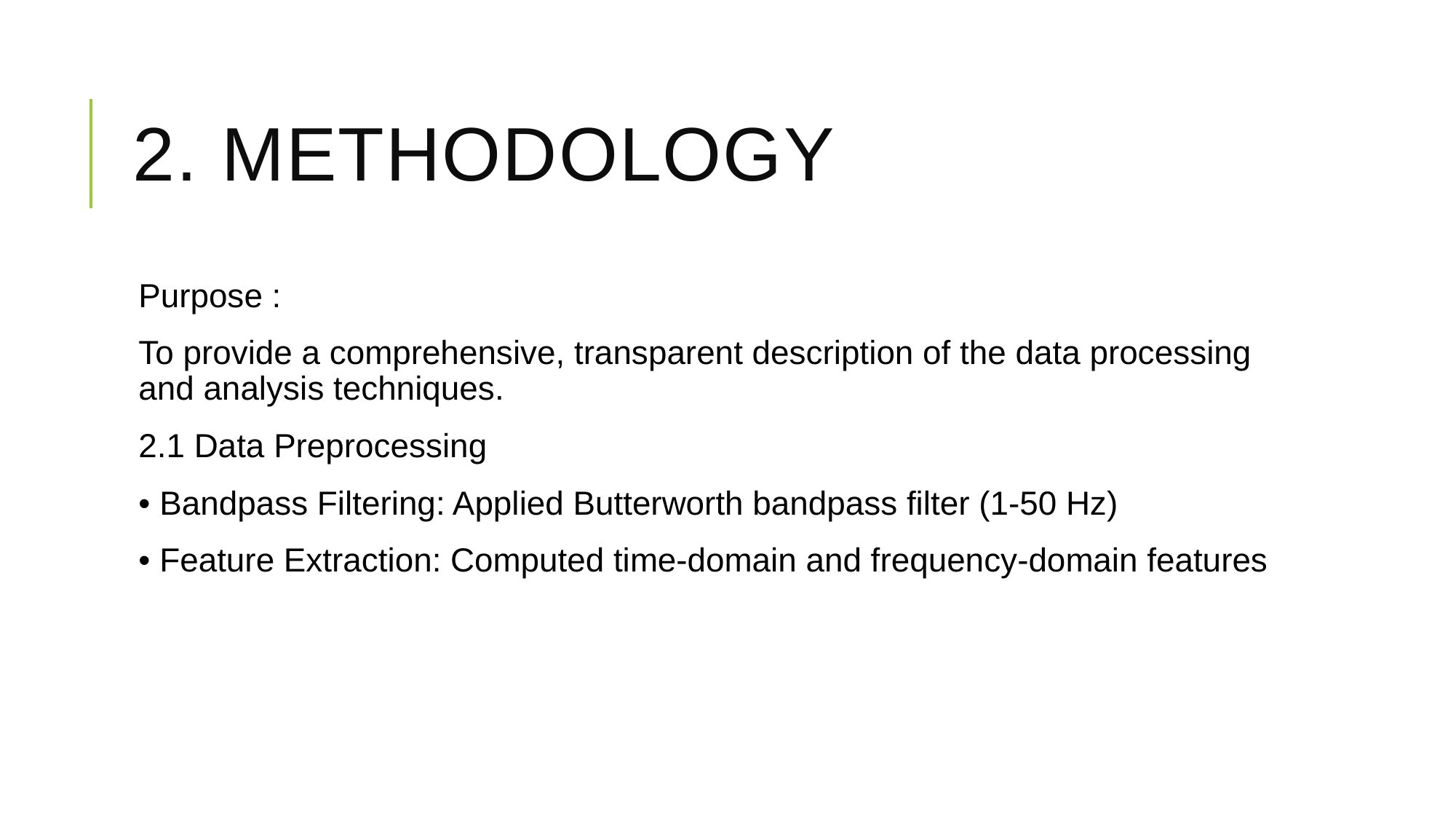

# 2. Methodology
Purpose :
To provide a comprehensive, transparent description of the data processing and analysis techniques.
2.1 Data Preprocessing
• Bandpass Filtering: Applied Butterworth bandpass filter (1-50 Hz)
• Feature Extraction: Computed time-domain and frequency-domain features